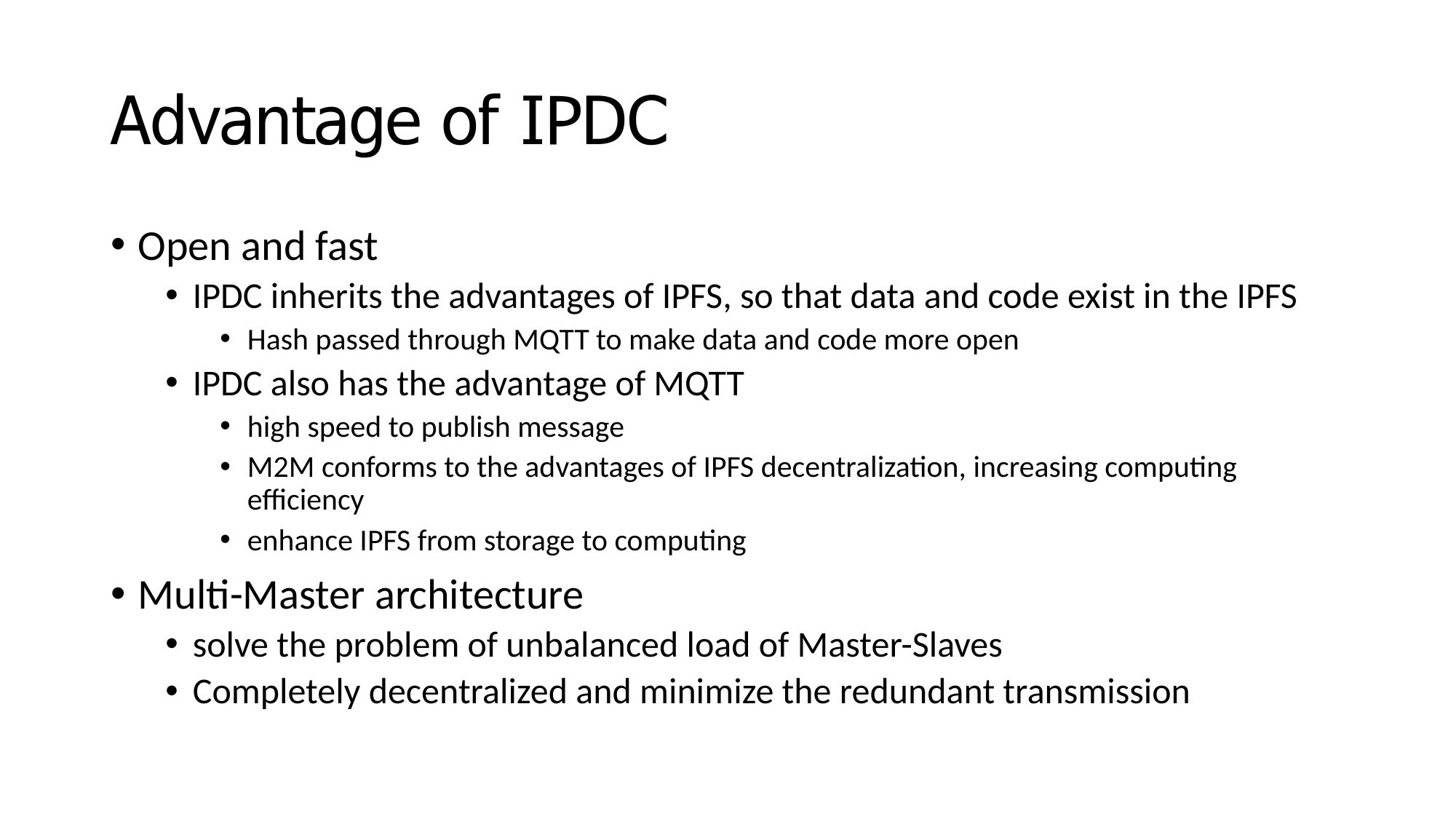

# Advantage of IPDC
Open and fast
IPDC inherits the advantages of IPFS, so that data and code exist in the IPFS
Hash passed through MQTT to make data and code more open
IPDC also has the advantage of MQTT
high speed to publish message
M2M conforms to the advantages of IPFS decentralization, increasing computing efficiency
enhance IPFS from storage to computing
Multi-Master architecture
solve the problem of unbalanced load of Master-Slaves
Completely decentralized and minimize the redundant transmission